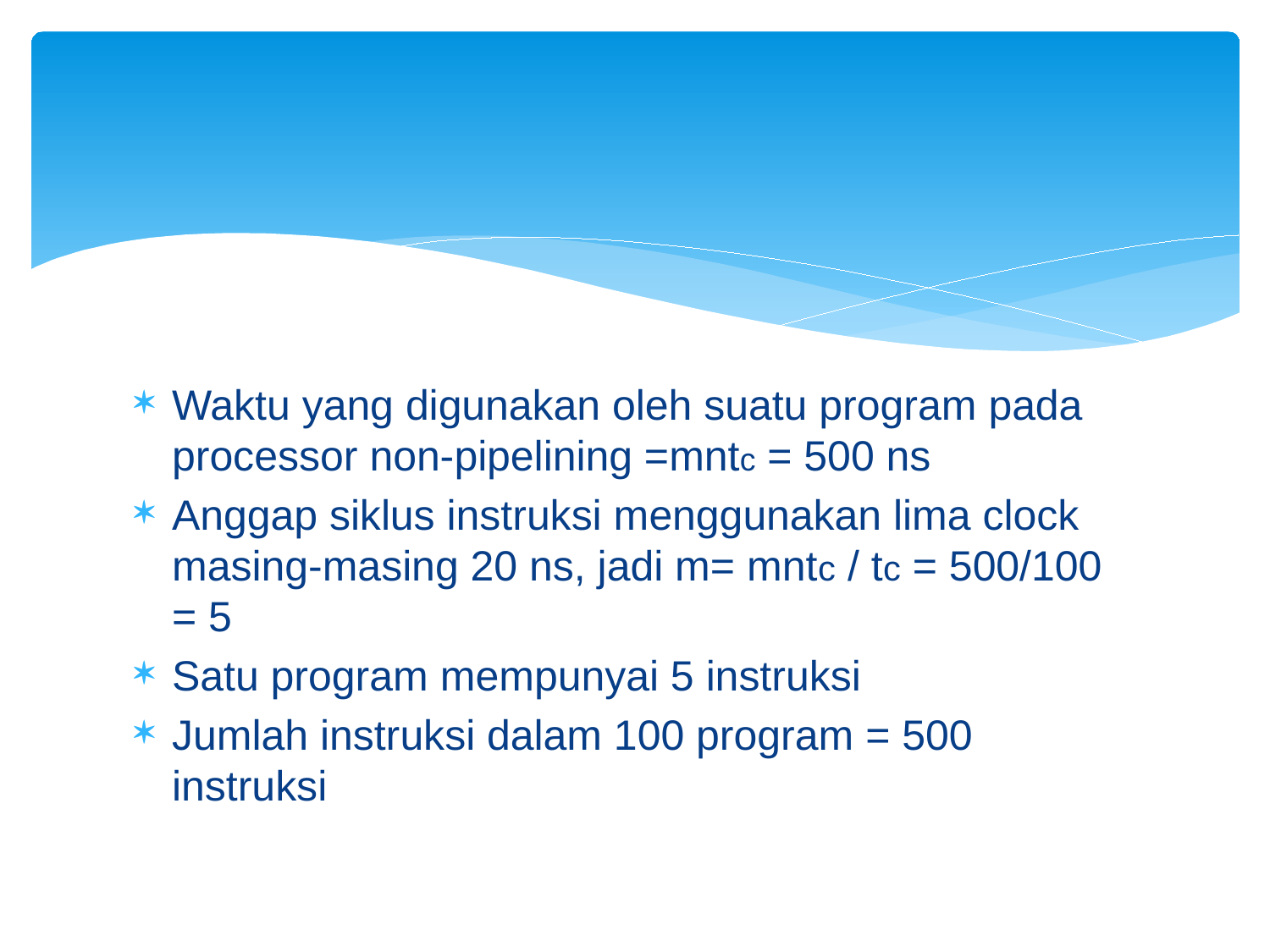

#
Waktu yang digunakan oleh suatu program pada processor non-pipelining =mntc = 500 ns
Anggap siklus instruksi menggunakan lima clock masing-masing 20 ns, jadi m= mntc / tc = 500/100 = 5
Satu program mempunyai 5 instruksi
Jumlah instruksi dalam 100 program = 500 instruksi